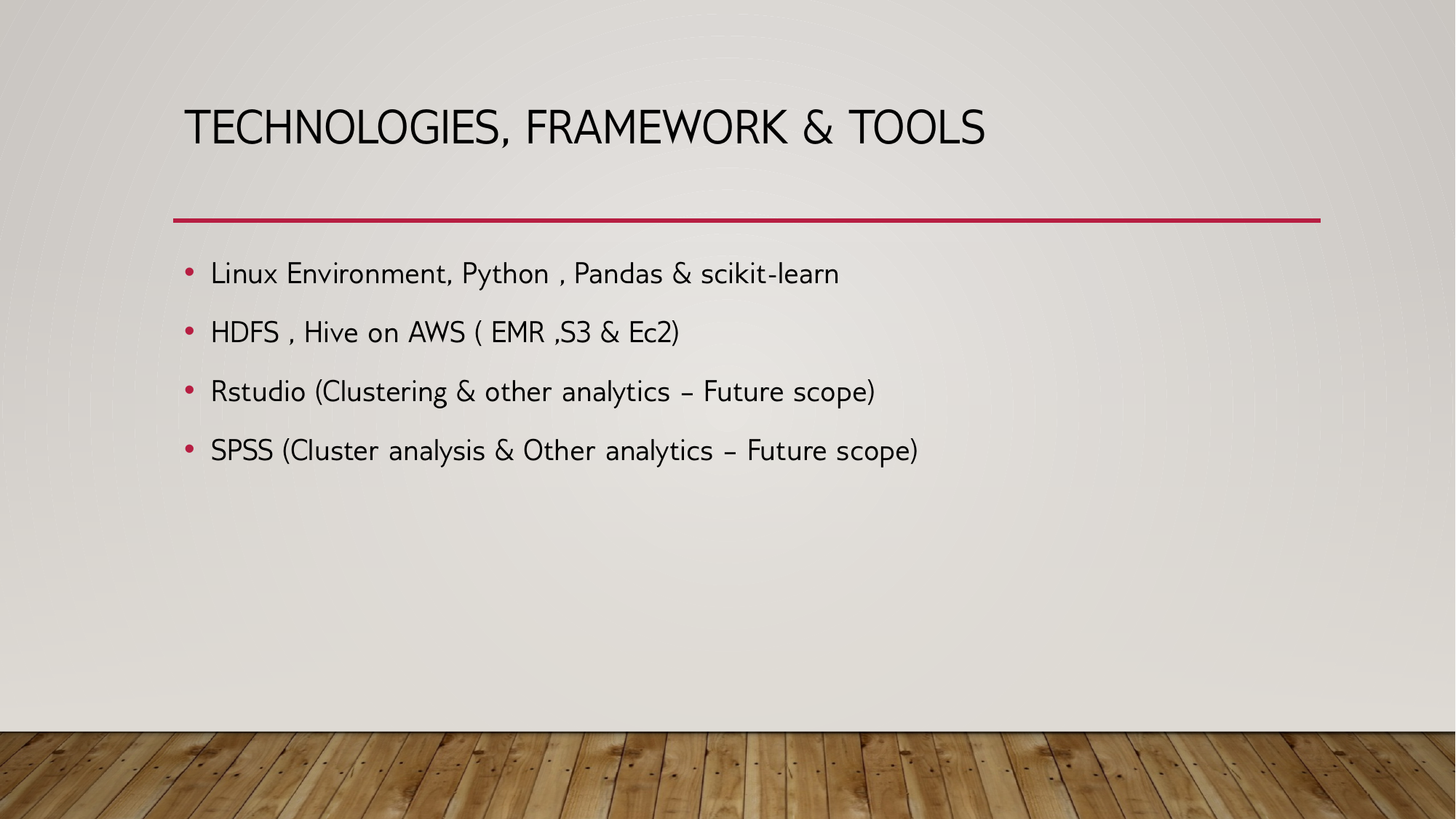

# Technologies, framework & tools
Linux Environment, Python , Pandas & scikit-learn
HDFS , Hive on AWS ( EMR ,S3 & Ec2)
Rstudio (Clustering & other analytics – Future scope)
SPSS (Cluster analysis & Other analytics – Future scope)